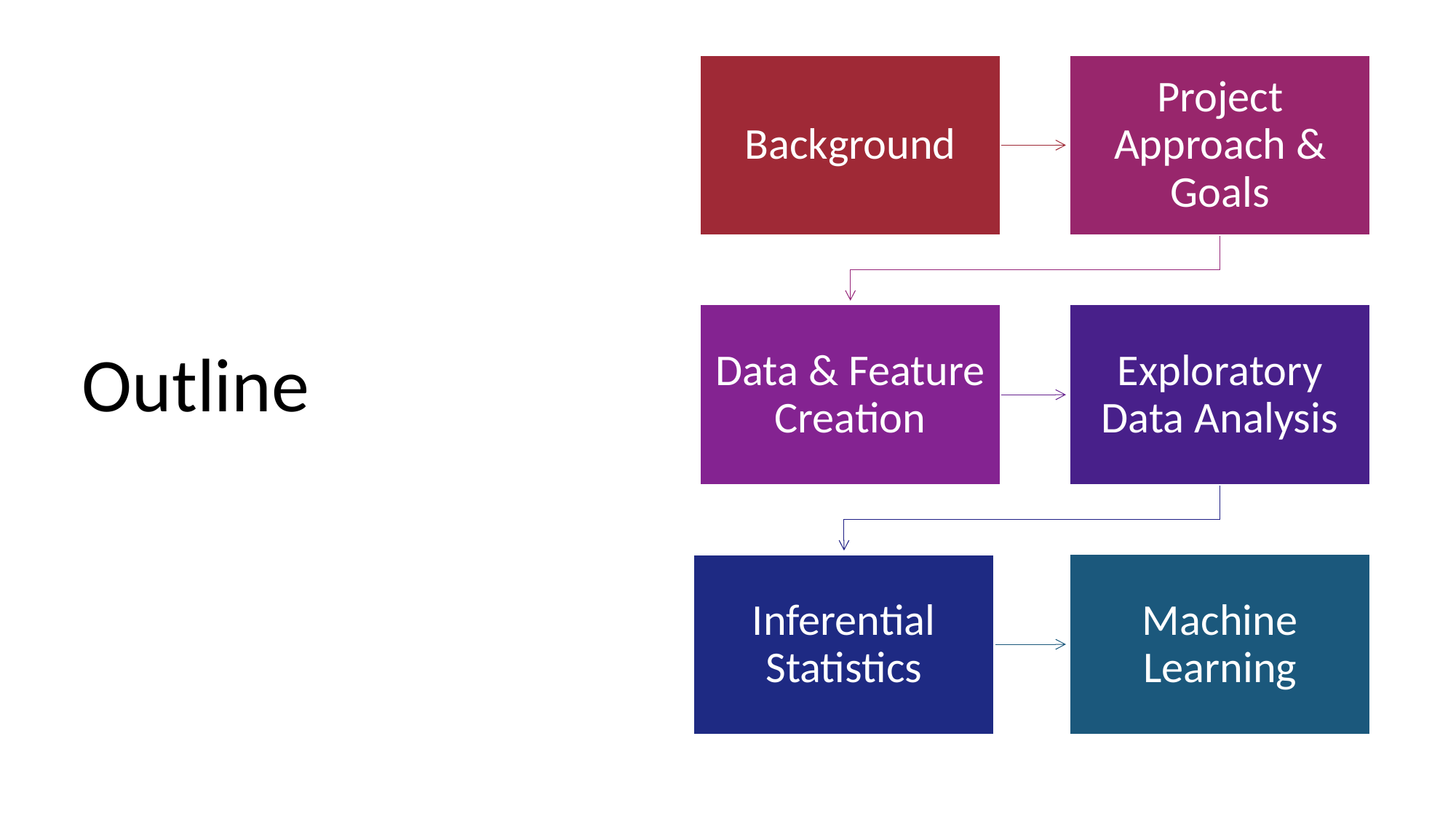

Background

Project Approach & Goals

Data & Feature Creation

Exploratory Data Analysis

Inferential Statistics
Machine Learning
# Outline